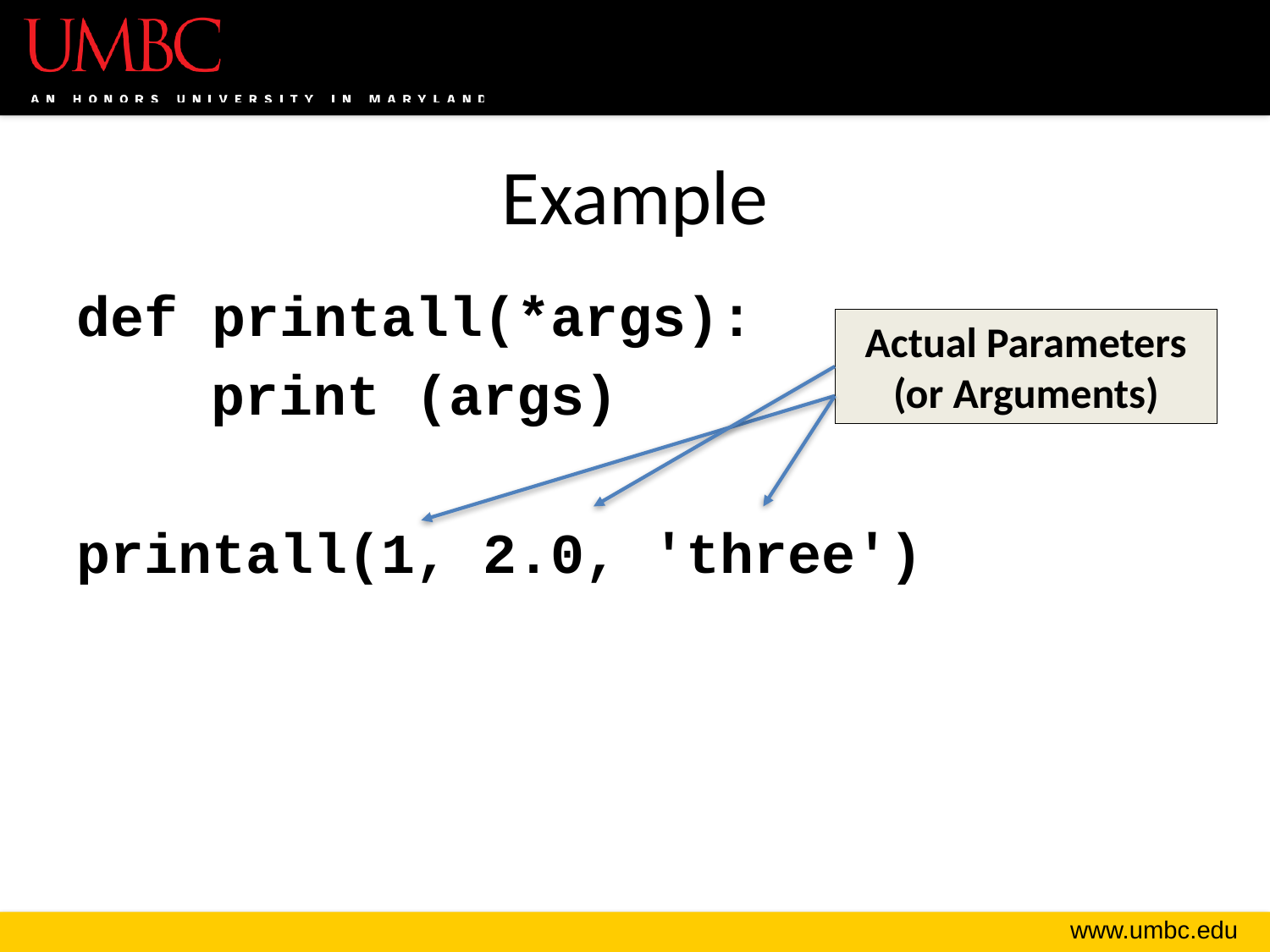

# Example
def printall(*args):
    print (args)

printall(1, 2.0, 'three')
Actual Parameters (or Arguments)